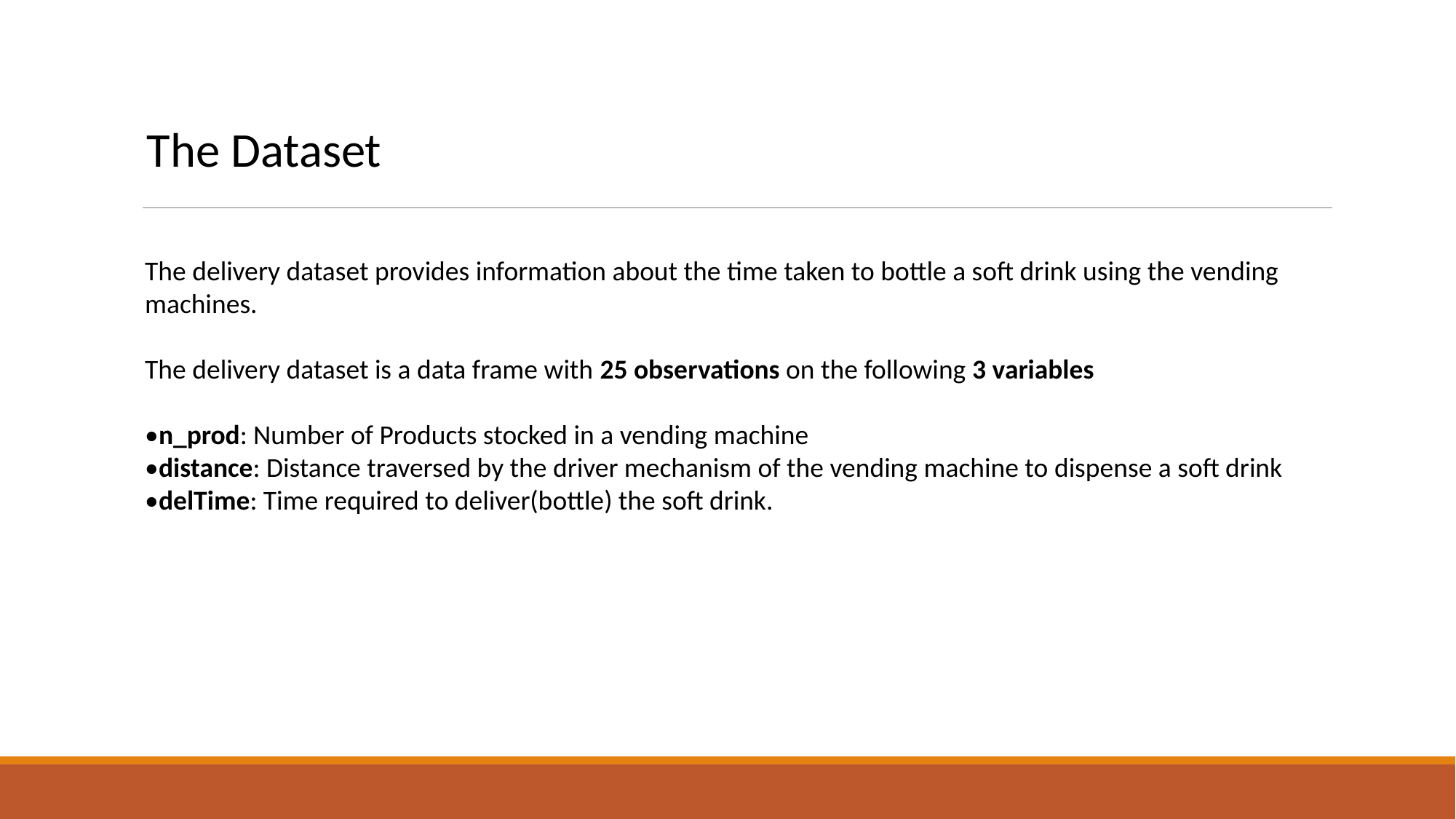

The Dataset
The delivery dataset provides information about the time taken to bottle a soft drink using the vending machines.

The delivery dataset is a data frame with 25 observations on the following 3 variables

•n_prod: Number of Products stocked in a vending machine
•distance: Distance traversed by the driver mechanism of the vending machine to dispense a soft drink
•delTime: Time required to deliver(bottle) the soft drink.